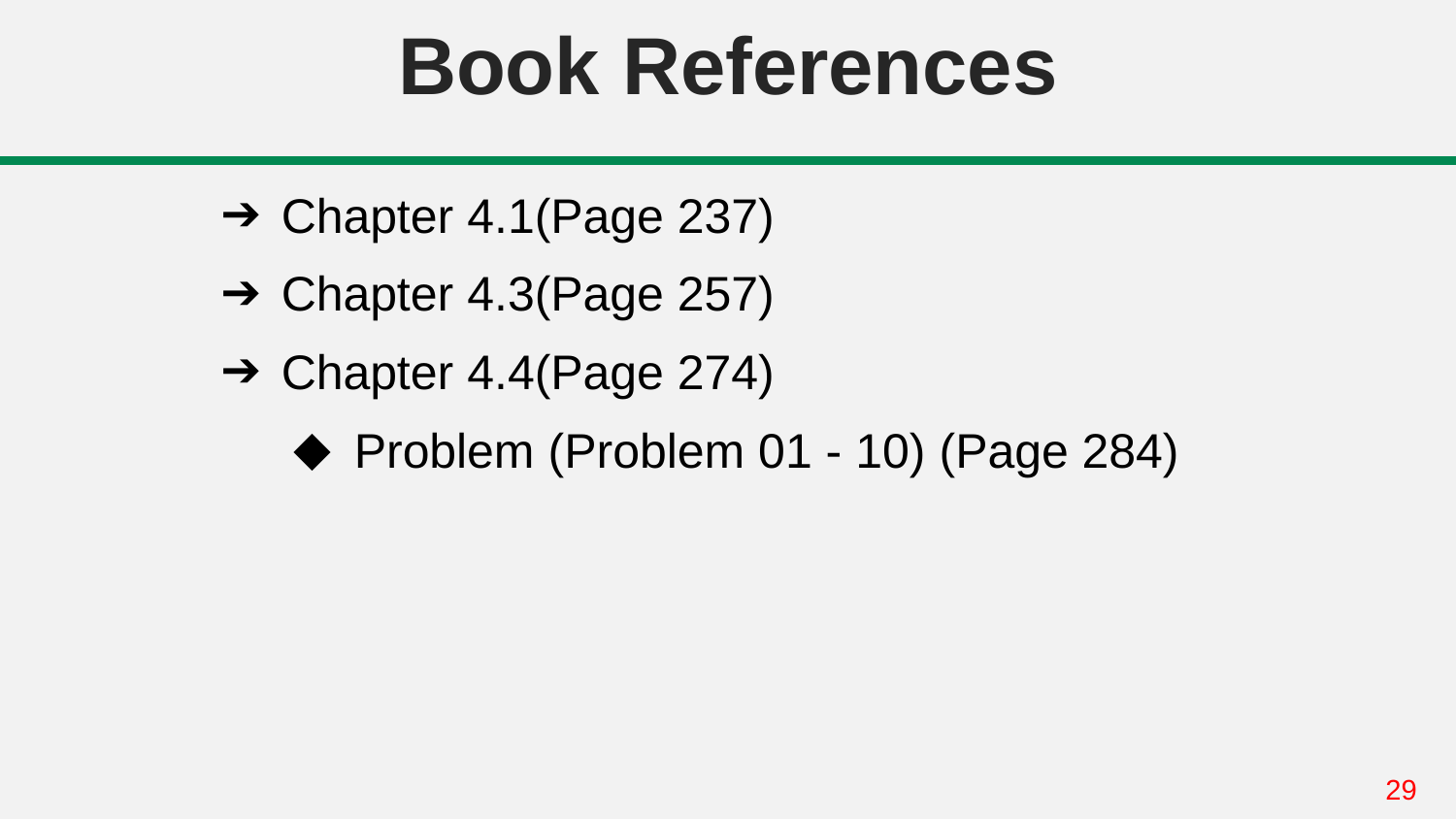

# Book References
Chapter 4.1(Page 237)
Chapter 4.3(Page 257)
Chapter 4.4(Page 274)
Problem (Problem 01 - 10) (Page 284)